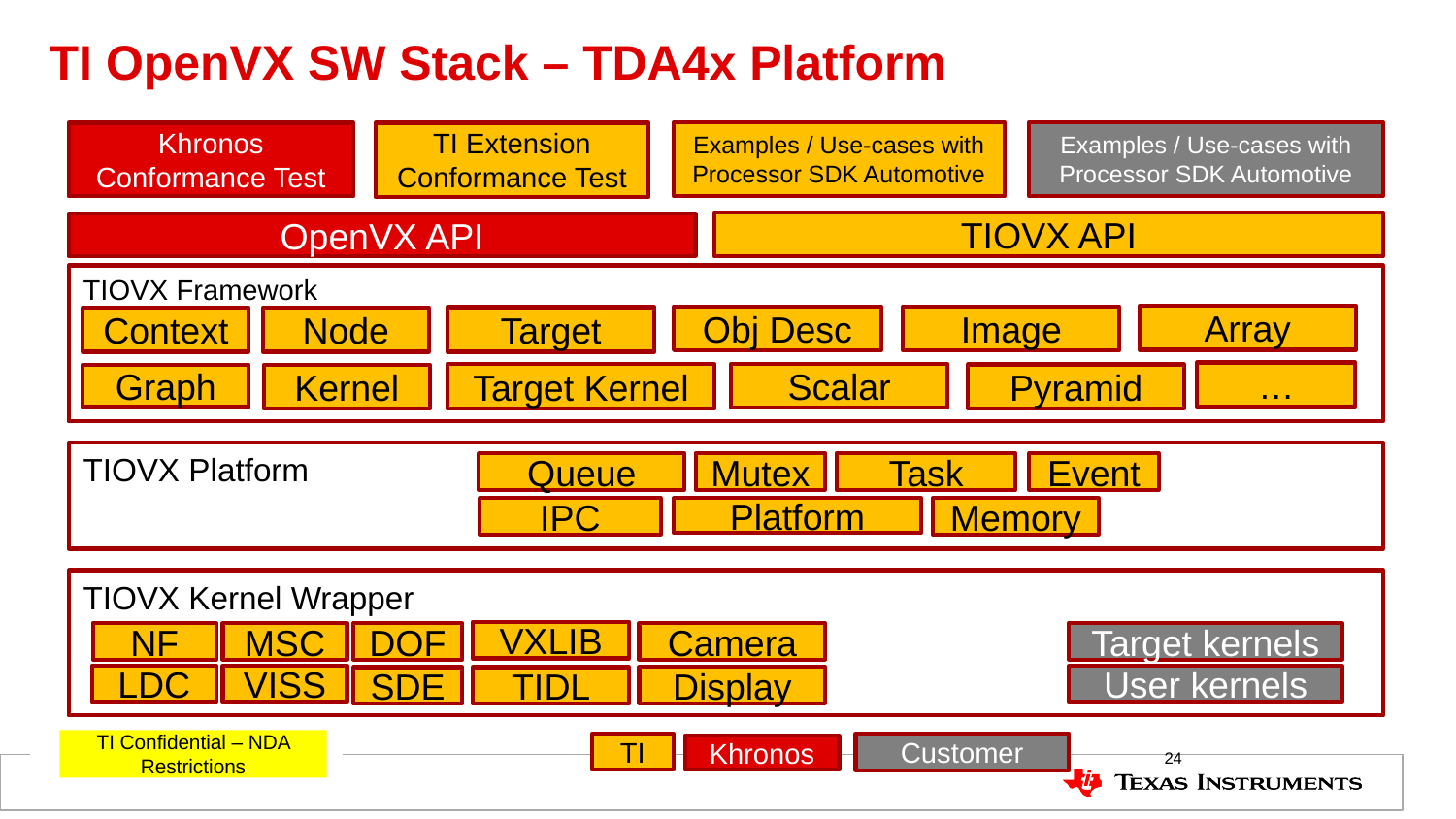

# TI OpenVX SW Stack – TDA4x Platform
Examples / Use-cases with Processor SDK Automotive
Examples / Use-cases with Processor SDK Automotive
TI Extension Conformance Test
Khronos Conformance Test
TIOVX API
OpenVX API
TIOVX Framework
Array
Obj Desc
Image
Target
Context
Node
…
Target Kernel
Scalar
Pyramid
Graph
Kernel
TIOVX Platform
Queue
Mutex
Task
Event
IPC
Platform
Memory
TIOVX Kernel Wrapper
VXLIB
NF
MSC
DOF
Camera
Target kernels
LDC
VISS
User kernels
Display
SDE
TIDL
TI Confidential – NDA Restrictions

TI
Customer
Khronos
24